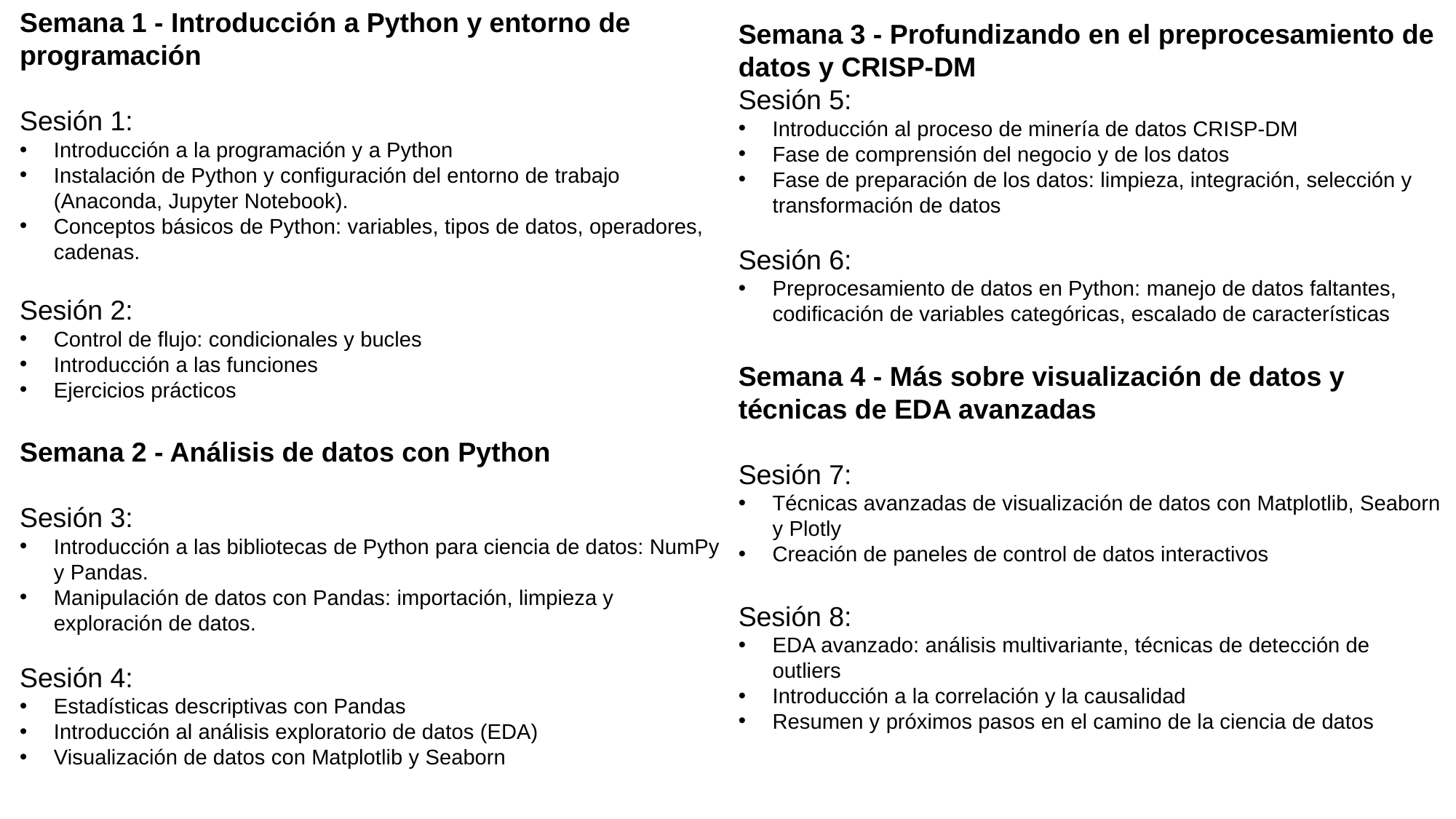

Semana 1 - Introducción a Python y entorno de programación

Sesión 1:
Introducción a la programación y a Python
Instalación de Python y configuración del entorno de trabajo (Anaconda, Jupyter Notebook).
Conceptos básicos de Python: variables, tipos de datos, operadores, cadenas.

Sesión 2:
Control de flujo: condicionales y bucles
Introducción a las funciones
Ejercicios prácticos

Semana 2 - Análisis de datos con Python

Sesión 3:
Introducción a las bibliotecas de Python para ciencia de datos: NumPy y Pandas.
Manipulación de datos con Pandas: importación, limpieza y exploración de datos.

Sesión 4:
Estadísticas descriptivas con Pandas
Introducción al análisis exploratorio de datos (EDA)
Visualización de datos con Matplotlib y Seaborn
Semana 3 - Profundizando en el preprocesamiento de datos y CRISP-DM
Sesión 5:
Introducción al proceso de minería de datos CRISP-DM
Fase de comprensión del negocio y de los datos
Fase de preparación de los datos: limpieza, integración, selección y transformación de datos

Sesión 6:
Preprocesamiento de datos en Python: manejo de datos faltantes, codificación de variables categóricas, escalado de características

Semana 4 - Más sobre visualización de datos y técnicas de EDA avanzadas

Sesión 7:
Técnicas avanzadas de visualización de datos con Matplotlib, Seaborn y Plotly
Creación de paneles de control de datos interactivos

Sesión 8:
EDA avanzado: análisis multivariante, técnicas de detección de outliers
Introducción a la correlación y la causalidad
Resumen y próximos pasos en el camino de la ciencia de datos